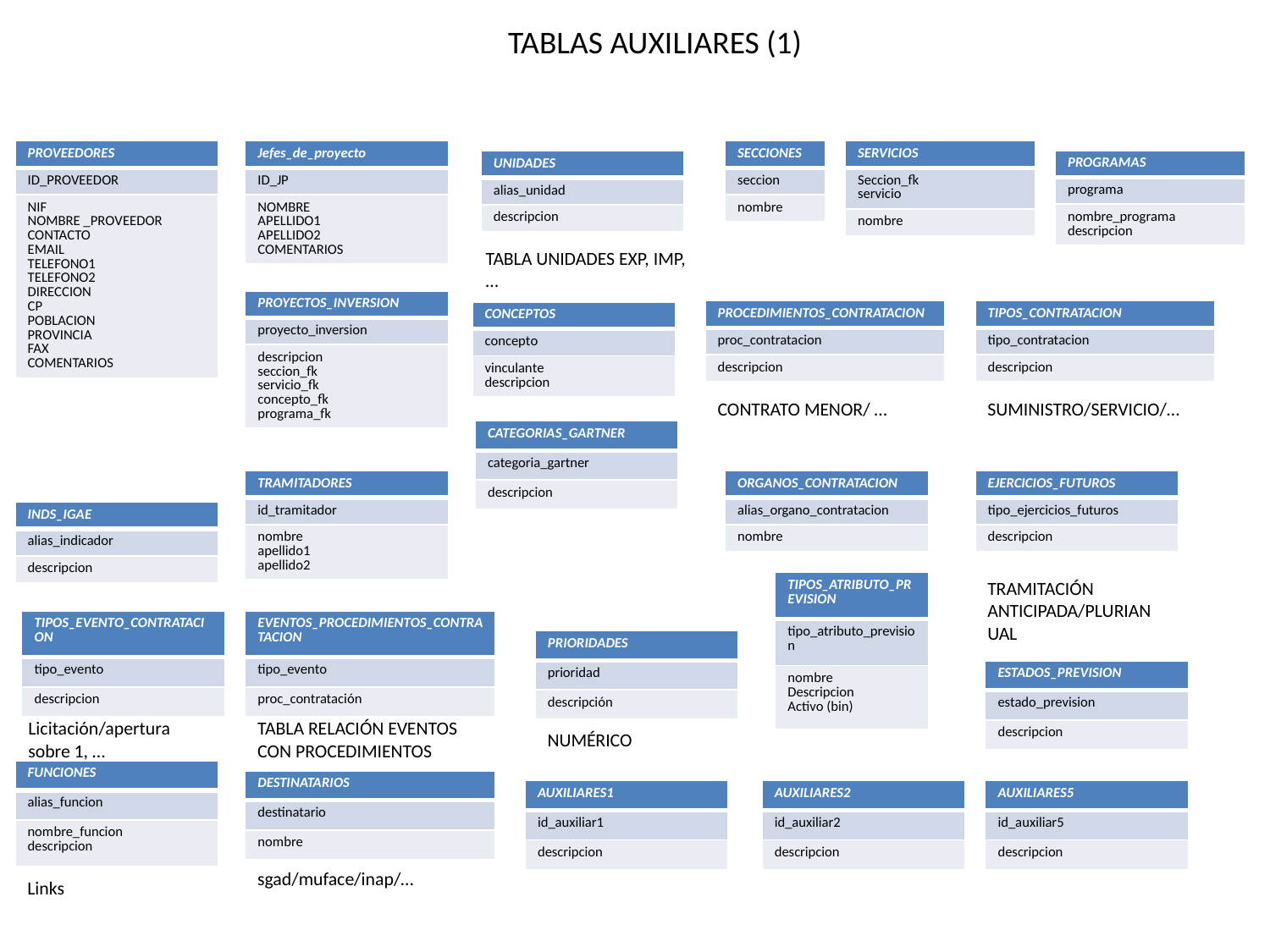

TABLAS AUXILIARES (1)
| PROVEEDORES |
| --- |
| ID\_PROVEEDOR |
| NIF NOMBRE \_PROVEEDOR CONTACTO EMAIL TELEFONO1 TELEFONO2 DIRECCION CP POBLACION PROVINCIA FAX COMENTARIOS |
| Jefes\_de\_proyecto |
| --- |
| ID\_JP |
| NOMBRE APELLIDO1 APELLIDO2 COMENTARIOS |
| SECCIONES |
| --- |
| seccion |
| nombre |
| SERVICIOS |
| --- |
| Seccion\_fk servicio |
| nombre |
| PROGRAMAS |
| --- |
| programa |
| nombre\_programa descripcion |
| UNIDADES |
| --- |
| alias\_unidad |
| descripcion |
TABLA UNIDADES EXP, IMP, …
| PROYECTOS\_INVERSION |
| --- |
| proyecto\_inversion |
| descripcion seccion\_fk servicio\_fk concepto\_fk programa\_fk |
| PROCEDIMIENTOS\_CONTRATACION |
| --- |
| proc\_contratacion |
| descripcion |
| TIPOS\_CONTRATACION |
| --- |
| tipo\_contratacion |
| descripcion |
| CONCEPTOS |
| --- |
| concepto |
| vinculante descripcion |
CONTRATO MENOR/ …
SUMINISTRO/SERVICIO/…
| CATEGORIAS\_GARTNER |
| --- |
| categoria\_gartner |
| descripcion |
| TRAMITADORES |
| --- |
| id\_tramitador |
| nombre apellido1 apellido2 |
| ORGANOS\_CONTRATACION |
| --- |
| alias\_organo\_contratacion |
| nombre |
| EJERCICIOS\_FUTUROS |
| --- |
| tipo\_ejercicios\_futuros |
| descripcion |
| INDS\_IGAE |
| --- |
| alias\_indicador |
| descripcion |
TRAMITACIÓN ANTICIPADA/PLURIANUAL
| TIPOS\_ATRIBUTO\_PREVISION |
| --- |
| tipo\_atributo\_prevision |
| nombre Descripcion Activo (bin) |
| TIPOS\_EVENTO\_CONTRATACION |
| --- |
| tipo\_evento |
| descripcion |
| EVENTOS\_PROCEDIMIENTOS\_CONTRATACION |
| --- |
| tipo\_evento |
| proc\_contratación |
| PRIORIDADES |
| --- |
| prioridad |
| descripción |
| ESTADOS\_PREVISION |
| --- |
| estado\_prevision |
| descripcion |
Licitación/apertura sobre 1, …
TABLA RELACIÓN EVENTOS CON PROCEDIMIENTOS
NUMÉRICO
| FUNCIONES |
| --- |
| alias\_funcion |
| nombre\_funcion descripcion |
| DESTINATARIOS |
| --- |
| destinatario |
| nombre |
| AUXILIARES1 |
| --- |
| id\_auxiliar1 |
| descripcion |
| AUXILIARES2 |
| --- |
| id\_auxiliar2 |
| descripcion |
| AUXILIARES5 |
| --- |
| id\_auxiliar5 |
| descripcion |
sgad/muface/inap/…
Links